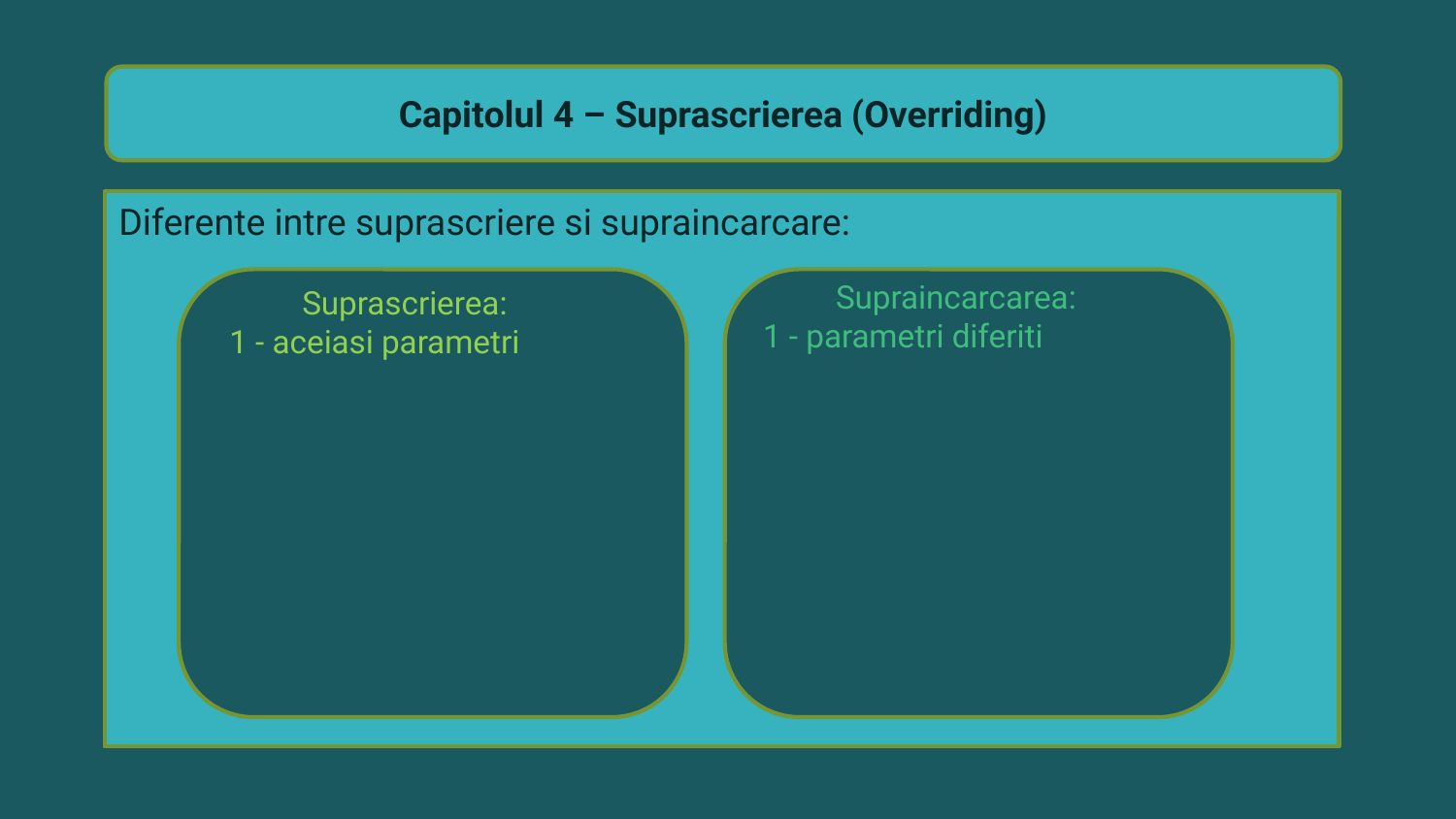

Capitolul 4 – Suprascrierea (Overriding)
Diferente intre suprascriere si supraincarcare:

Supraincarcarea:
1 - parametri diferiti

Suprascrierea:
1 - aceiasi parametri